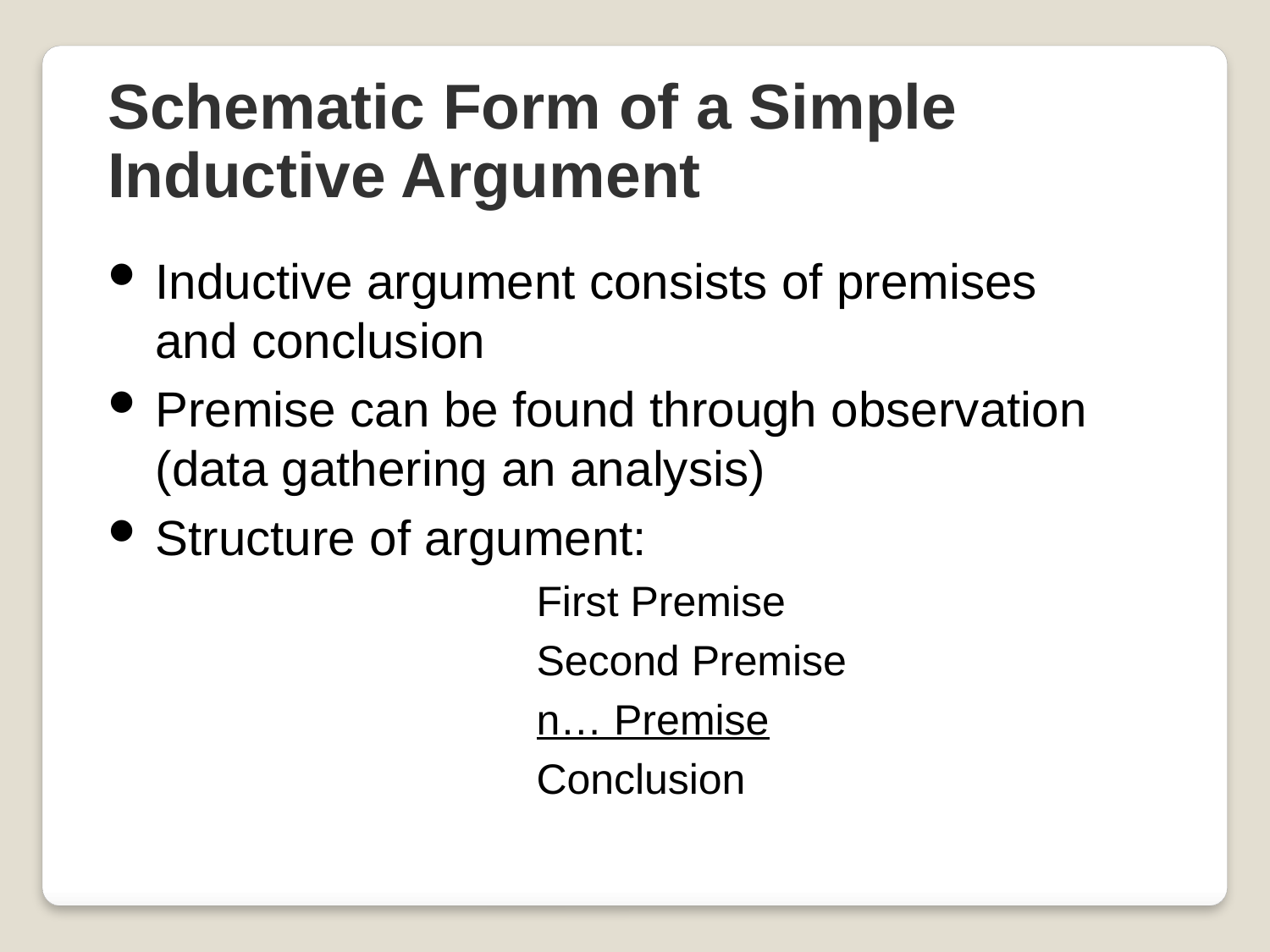

Schematic Form of a Simple Inductive Argument
Inductive argument consists of premises and conclusion
Premise can be found through observation (data gathering an analysis)
Structure of argument:
				First Premise
				Second Premise
				n… Premise
				Conclusion